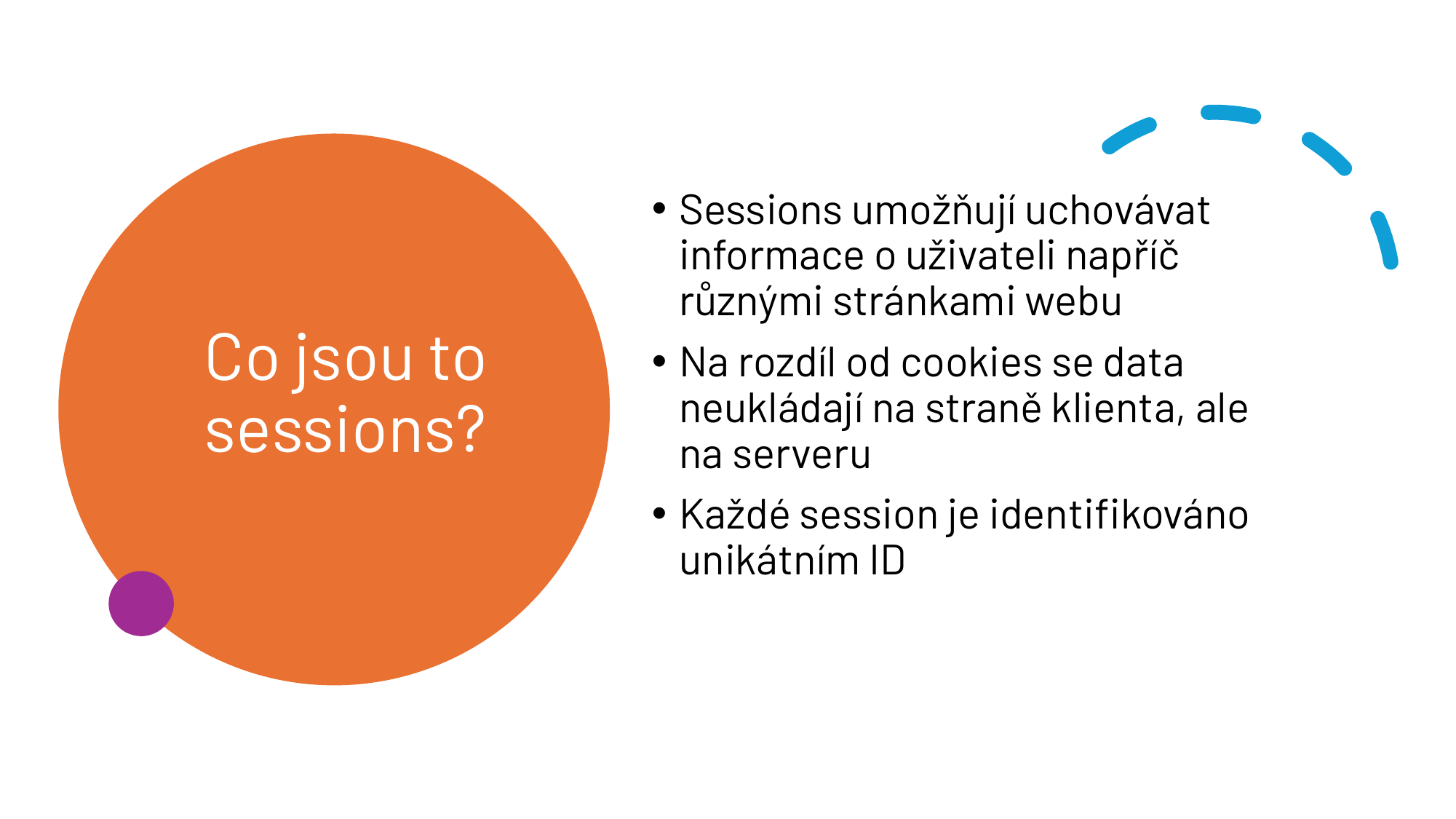

Sessions umožňují uchovávat informace o uživateli napříč různými stránkami webu
Na rozdíl od cookies se data neukládají na straně klienta, ale na serveru
Každé session je identifikováno unikátním ID
# Co jsou to sessions?